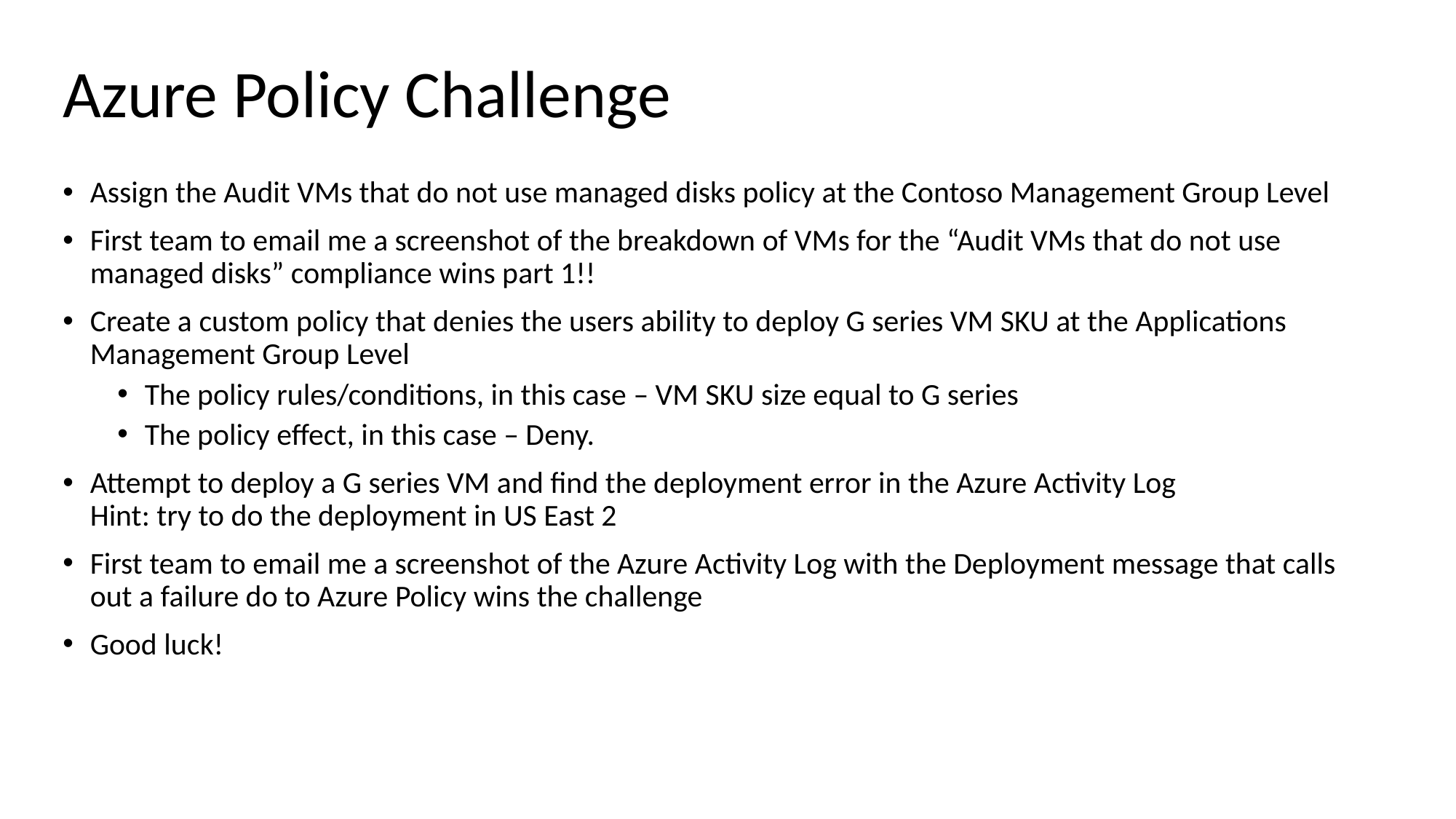

# Azure Policy Challenge
Assign the Audit VMs that do not use managed disks policy at the Contoso Management Group Level
First team to email me a screenshot of the breakdown of VMs for the “Audit VMs that do not use managed disks” compliance wins part 1!!
Create a custom policy that denies the users ability to deploy G series VM SKU at the Applications Management Group Level
The policy rules/conditions, in this case – VM SKU size equal to G series
The policy effect, in this case – Deny.
Attempt to deploy a G series VM and find the deployment error in the Azure Activity Log
Hint: try to do the deployment in US East 2
First team to email me a screenshot of the Azure Activity Log with the Deployment message that calls out a failure do to Azure Policy wins the challenge
Good luck!